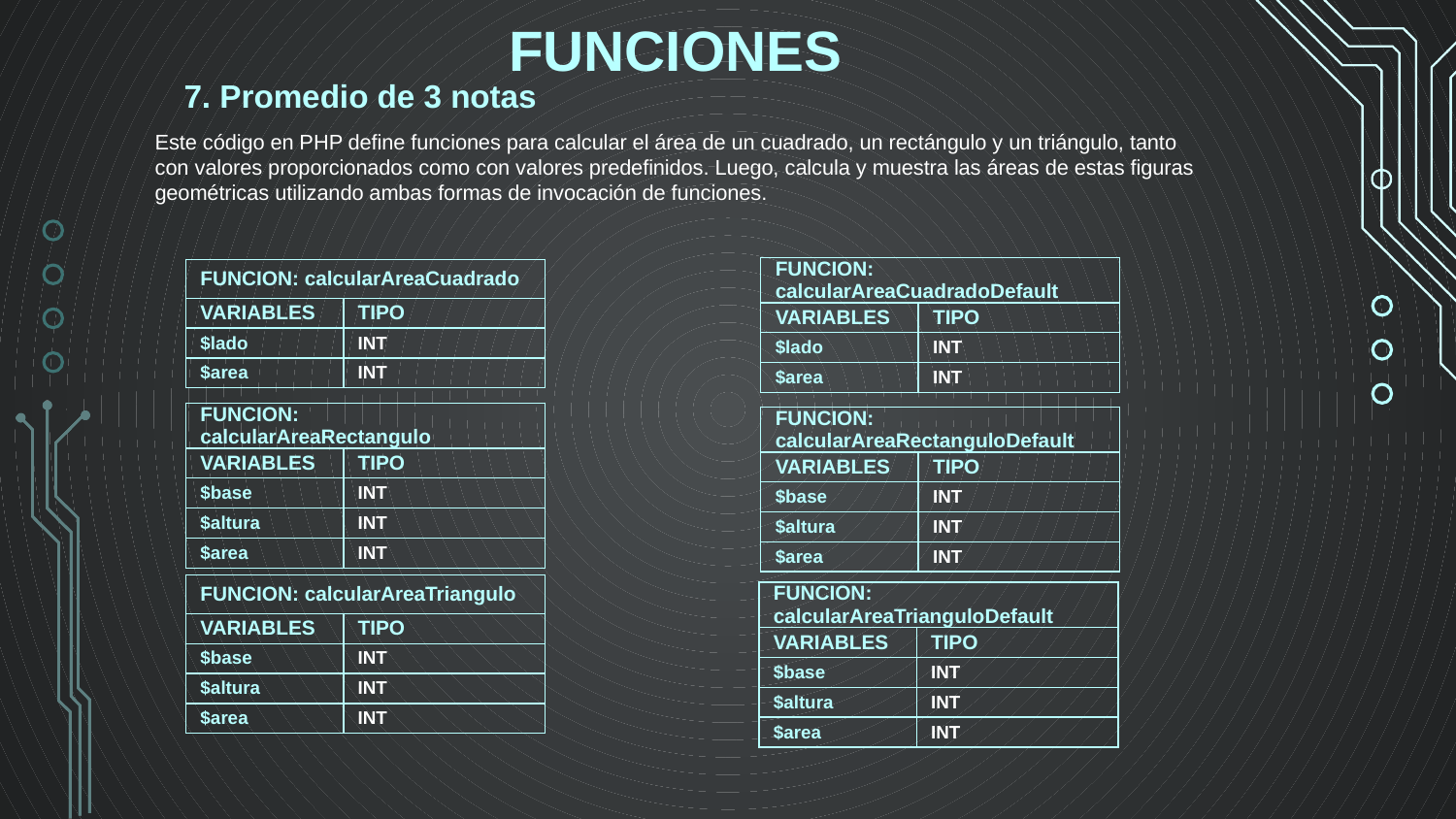

FUNCIONES
7. Promedio de 3 notas
Este código en PHP define funciones para calcular el área de un cuadrado, un rectángulo y un triángulo, tanto con valores proporcionados como con valores predefinidos. Luego, calcula y muestra las áreas de estas figuras geométricas utilizando ambas formas de invocación de funciones.
| FUNCION: calcularAreaCuadradoDefault |  |
| --- | --- |
| VARIABLES | TIPO |
| $lado | INT |
| $area | INT |
| FUNCION: calcularAreaCuadrado |  |
| --- | --- |
| VARIABLES | TIPO |
| $lado | INT |
| $area | INT |
| FUNCION: calcularAreaRectangulo |  |
| --- | --- |
| VARIABLES | TIPO |
| $base | INT |
| $altura | INT |
| $area | INT |
| FUNCION: calcularAreaRectanguloDefault |  |
| --- | --- |
| VARIABLES | TIPO |
| $base | INT |
| $altura | INT |
| $area | INT |
| FUNCION: calcularAreaTriangulo |  |
| --- | --- |
| VARIABLES | TIPO |
| $base | INT |
| $altura | INT |
| $area | INT |
| FUNCION: calcularAreaTrianguloDefault |  |
| --- | --- |
| VARIABLES | TIPO |
| $base | INT |
| $altura | INT |
| $area | INT |